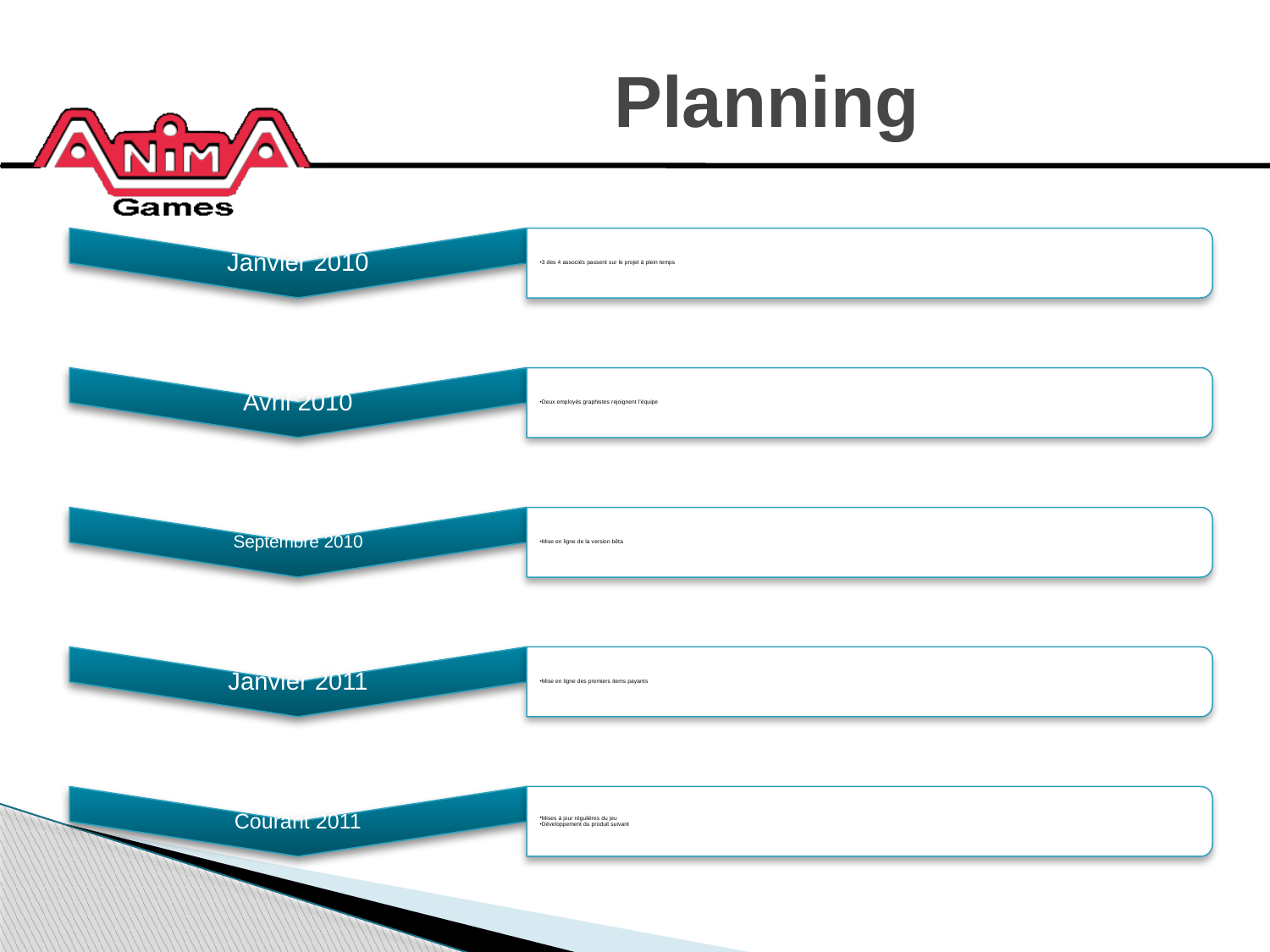

# Planning
Janvier 2010
3 des 4 associés passent sur le projet à plein temps
Avril 2010
Deux employés graphistes rejoignent l’équipe
Septembre 2010
Mise en ligne de la version bêta
Janvier 2011
Mise en ligne des premiers items payants
Courant 2011
Mises à jour régulières du jeu
Développement du produit suivant